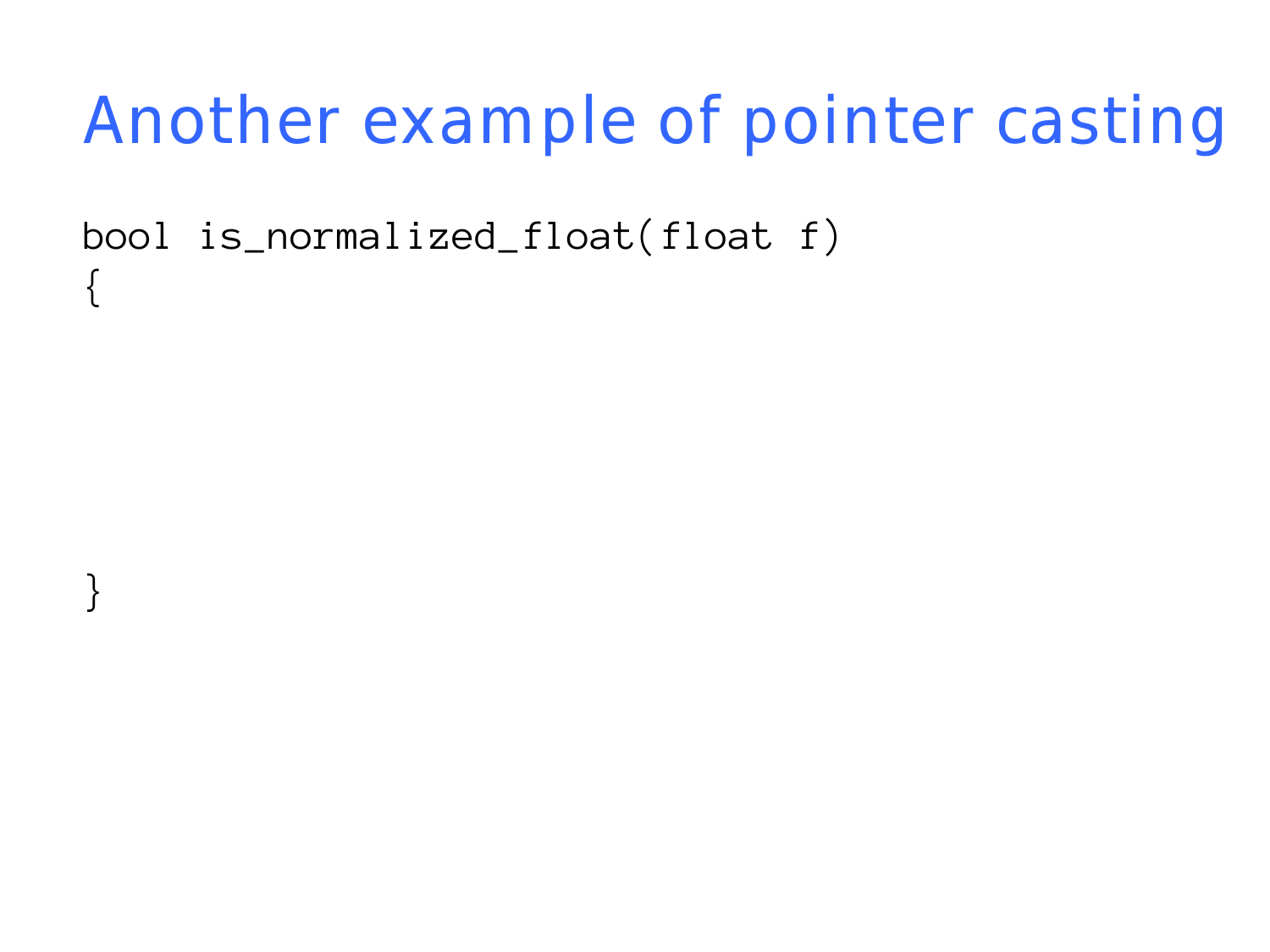

# Another example of pointer casting
bool is_normalized_float(float f)
{

}